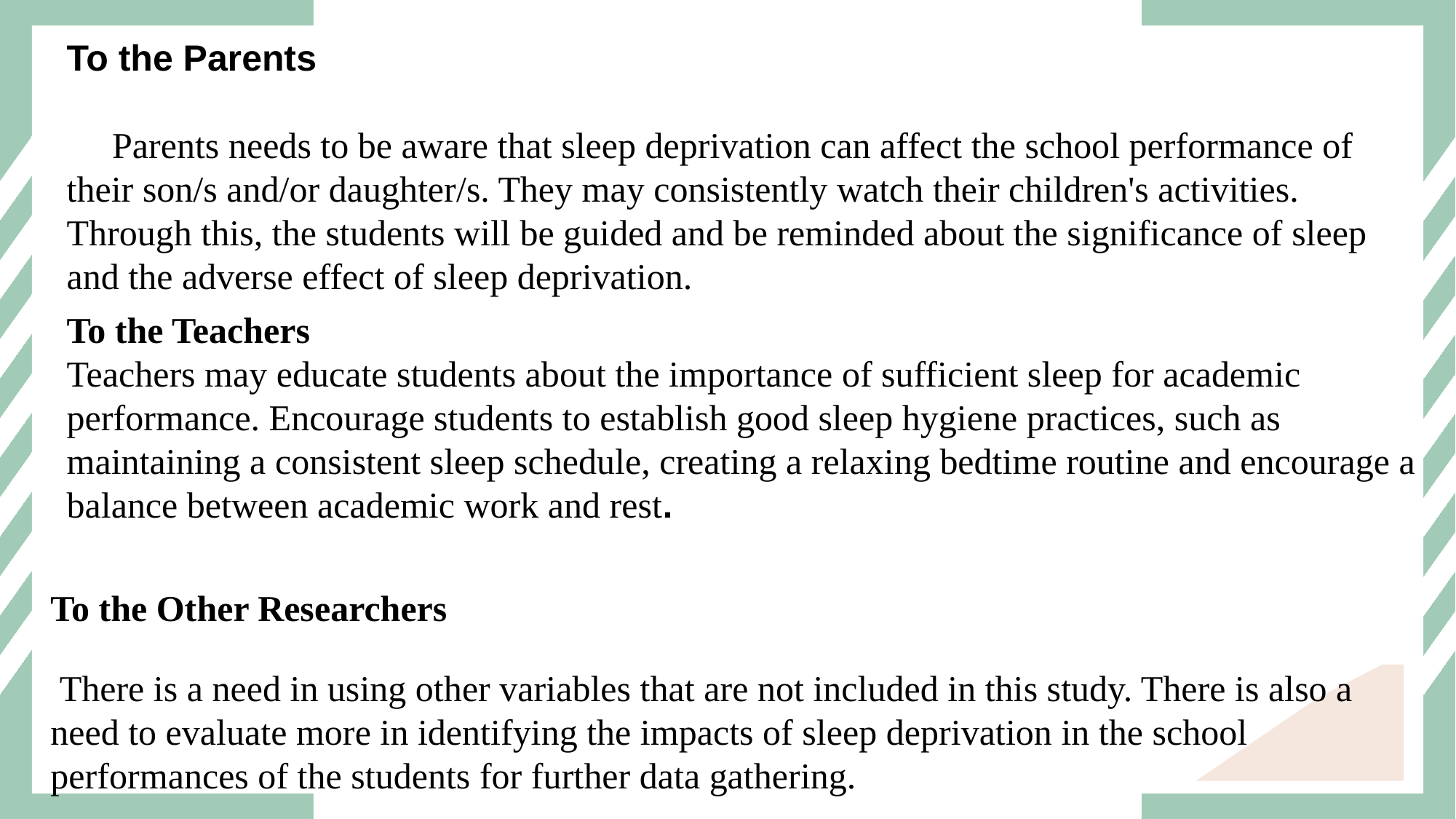

To the Parents

     Parents needs to be aware that sleep deprivation can affect the school performance of their son/s and/or daughter/s. They may consistently watch their children's activities. Through this, the students will be guided and be reminded about the significance of sleep and the adverse effect of sleep deprivation.
#
To the Teachers
Teachers may educate students about the importance of sufficient sleep for academic performance. Encourage students to establish good sleep hygiene practices, such as maintaining a consistent sleep schedule, creating a relaxing bedtime routine and encourage a balance between academic work and rest.

To the Other Researchers

 There is a need in using other variables that are not included in this study. There is also a need to evaluate more in identifying the impacts of sleep deprivation in the school performances of the students for further data gathering.